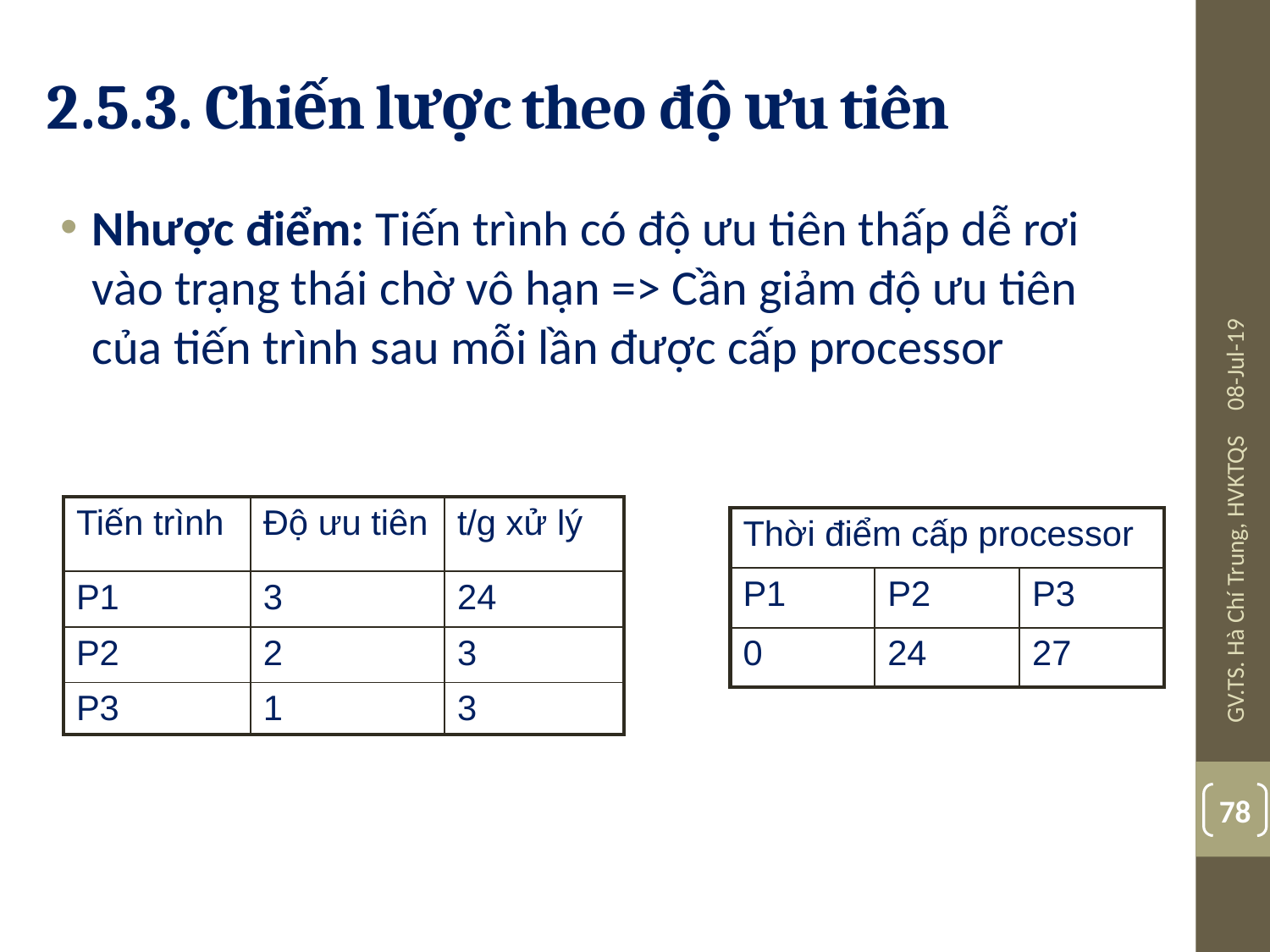

# 2.5.3. Chiến lược theo độ ưu tiên
Nhược điểm: Tiến trình có độ ưu tiên thấp dễ rơi vào trạng thái chờ vô hạn => Cần giảm độ ưu tiên của tiến trình sau mỗi lần được cấp processor

08-Jul-19
| Tiến trình | Độ ưu tiên | t/g xử lý |
| --- | --- | --- |
| P1 | 3 | 24 |
| P2 | 2 | 3 |
| P3 | 1 | 3 |
| Thời điểm cấp processor |  |  |
| --- | --- | --- |
| P1 | P2 | P3 |
| 0 | 24 | 27 |
GV.TS. Hà Chí Trung, HVKTQS
78